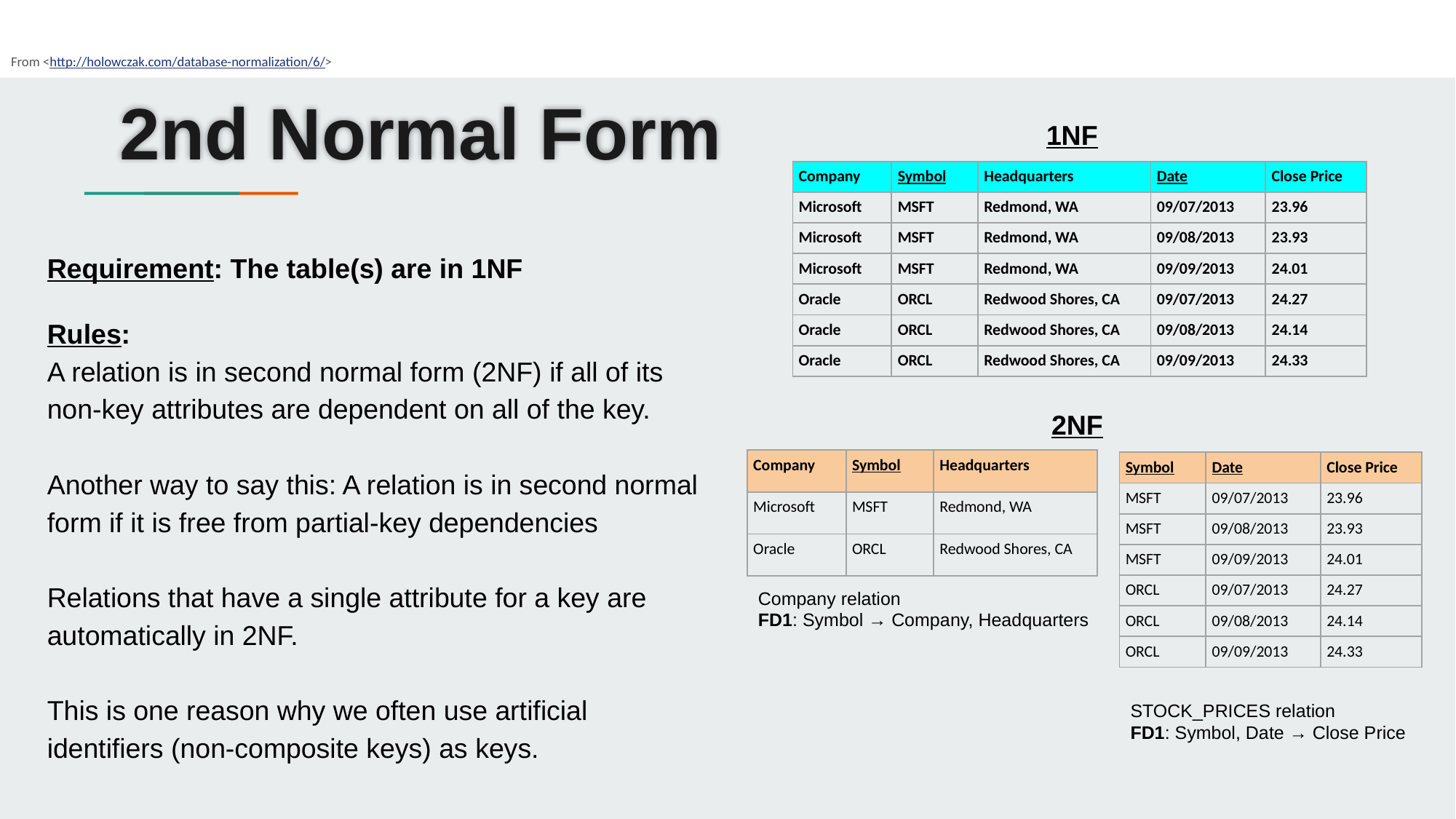

From <http://holowczak.com/database-normalization/6/>
# 2nd Normal Form
1NF
| Company | Symbol | Headquarters | Date | Close Price |
| --- | --- | --- | --- | --- |
| Microsoft | MSFT | Redmond, WA | 09/07/2013 | 23.96 |
| Microsoft | MSFT | Redmond, WA | 09/08/2013 | 23.93 |
| Microsoft | MSFT | Redmond, WA | 09/09/2013 | 24.01 |
| Oracle | ORCL | Redwood Shores, CA | 09/07/2013 | 24.27 |
| Oracle | ORCL | Redwood Shores, CA | 09/08/2013 | 24.14 |
| Oracle | ORCL | Redwood Shores, CA | 09/09/2013 | 24.33 |
Requirement: The table(s) are in 1NF
Rules:
A relation is in second normal form (2NF) if all of its non-key attributes are dependent on all of the key.
Another way to say this: A relation is in second normal form if it is free from partial-key dependencies
Relations that have a single attribute for a key are automatically in 2NF.
This is one reason why we often use artificial identifiers (non-composite keys) as keys.

2NF
| Company | Symbol | Headquarters |
| --- | --- | --- |
| Microsoft | MSFT | Redmond, WA |
| Oracle | ORCL | Redwood Shores, CA |
| Symbol | Date | Close Price |
| --- | --- | --- |
| MSFT | 09/07/2013 | 23.96 |
| MSFT | 09/08/2013 | 23.93 |
| MSFT | 09/09/2013 | 24.01 |
| ORCL | 09/07/2013 | 24.27 |
| ORCL | 09/08/2013 | 24.14 |
| ORCL | 09/09/2013 | 24.33 |
Company relation
FD1: Symbol → Company, Headquarters
STOCK_PRICES relation
FD1: Symbol, Date → Close Price